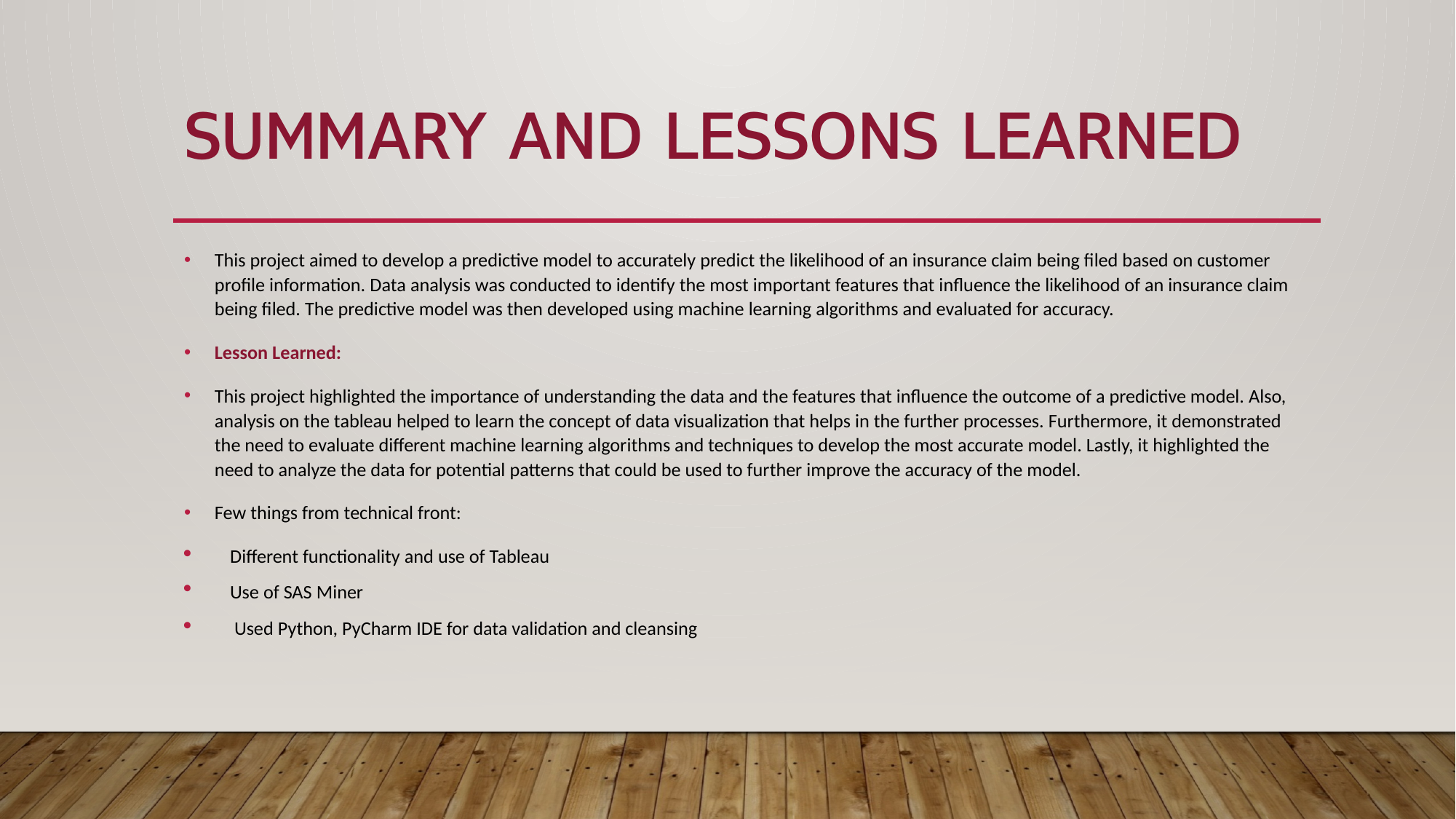

# Summary and Lessons Learned
This project aimed to develop a predictive model to accurately predict the likelihood of an insurance claim being filed based on customer profile information. Data analysis was conducted to identify the most important features that influence the likelihood of an insurance claim being filed. The predictive model was then developed using machine learning algorithms and evaluated for accuracy.
Lesson Learned:
This project highlighted the importance of understanding the data and the features that influence the outcome of a predictive model. Also, analysis on the tableau helped to learn the concept of data visualization that helps in the further processes. Furthermore, it demonstrated the need to evaluate different machine learning algorithms and techniques to develop the most accurate model. Lastly, it highlighted the need to analyze the data for potential patterns that could be used to further improve the accuracy of the model.
Few things from technical front:
Different functionality and use of Tableau
Use of SAS Miner
 Used Python, PyCharm IDE for data validation and cleansing